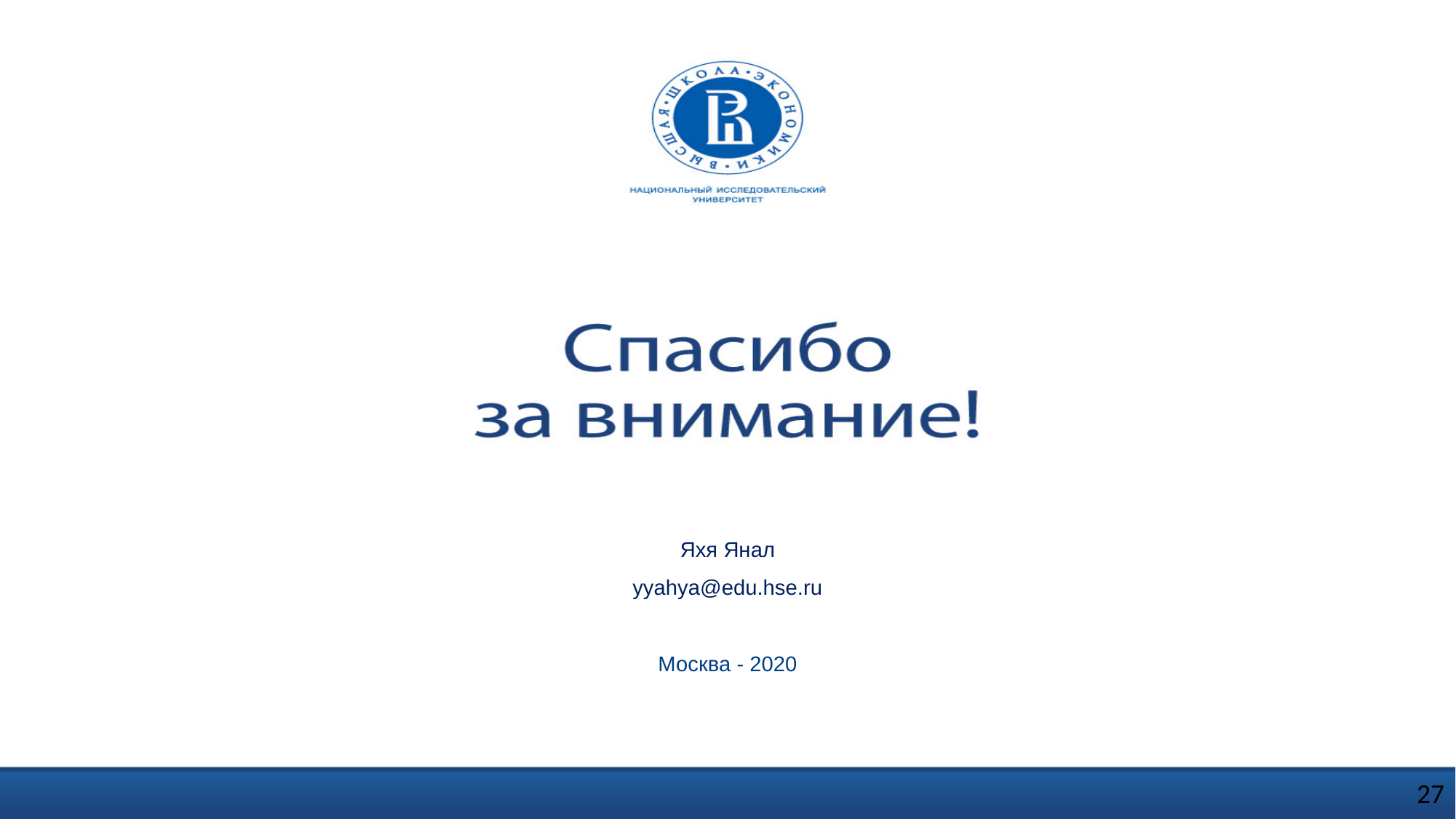

Яхя Янал
yyahya@edu.hse.ru

Москва - 2020
27